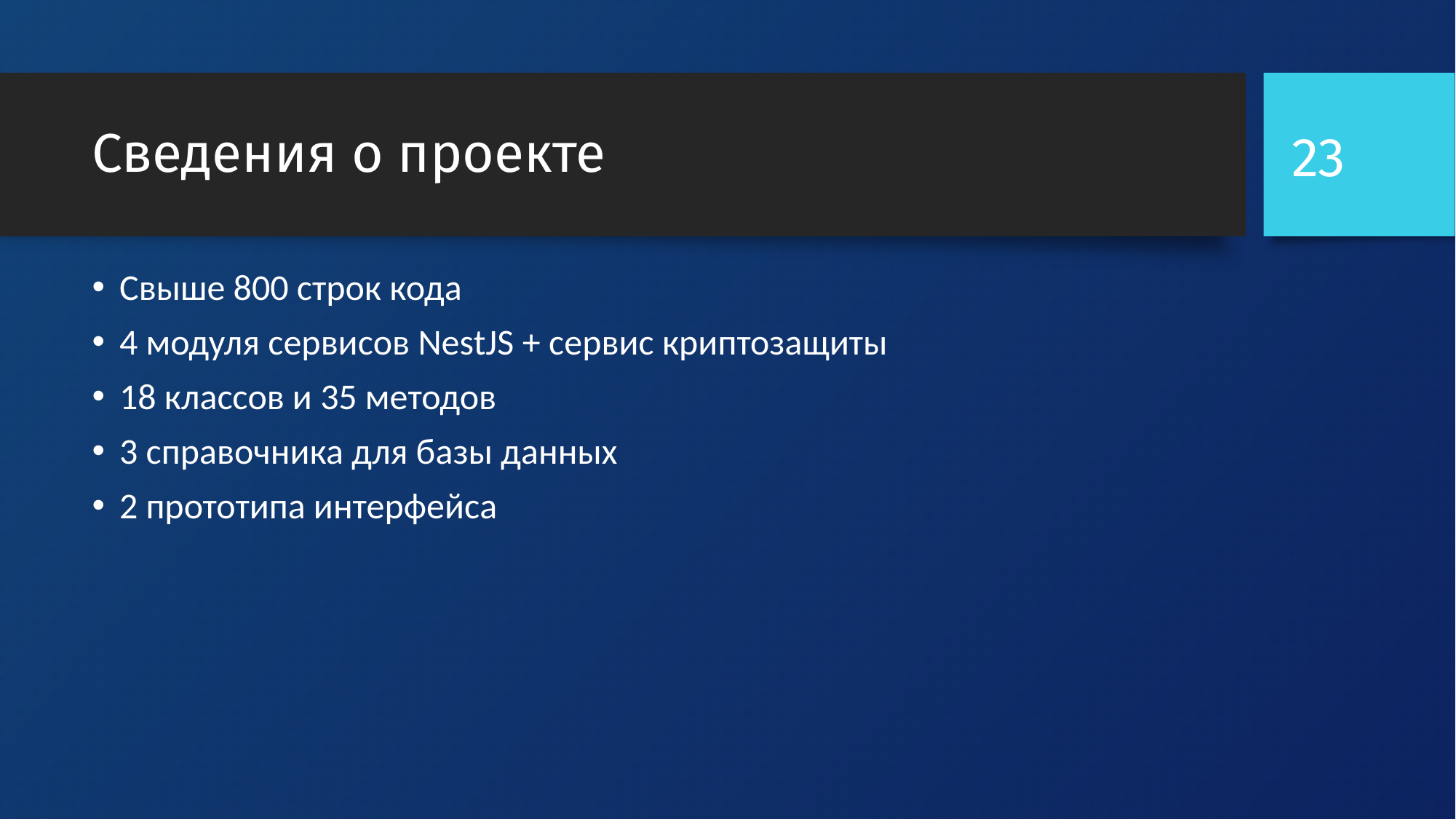

23
# Сведения о проекте
Свыше 800 строк кода
4 модуля сервисов NestJS + сервис криптозащиты
18 классов и 35 методов
3 справочника для базы данных
2 прототипа интерфейса